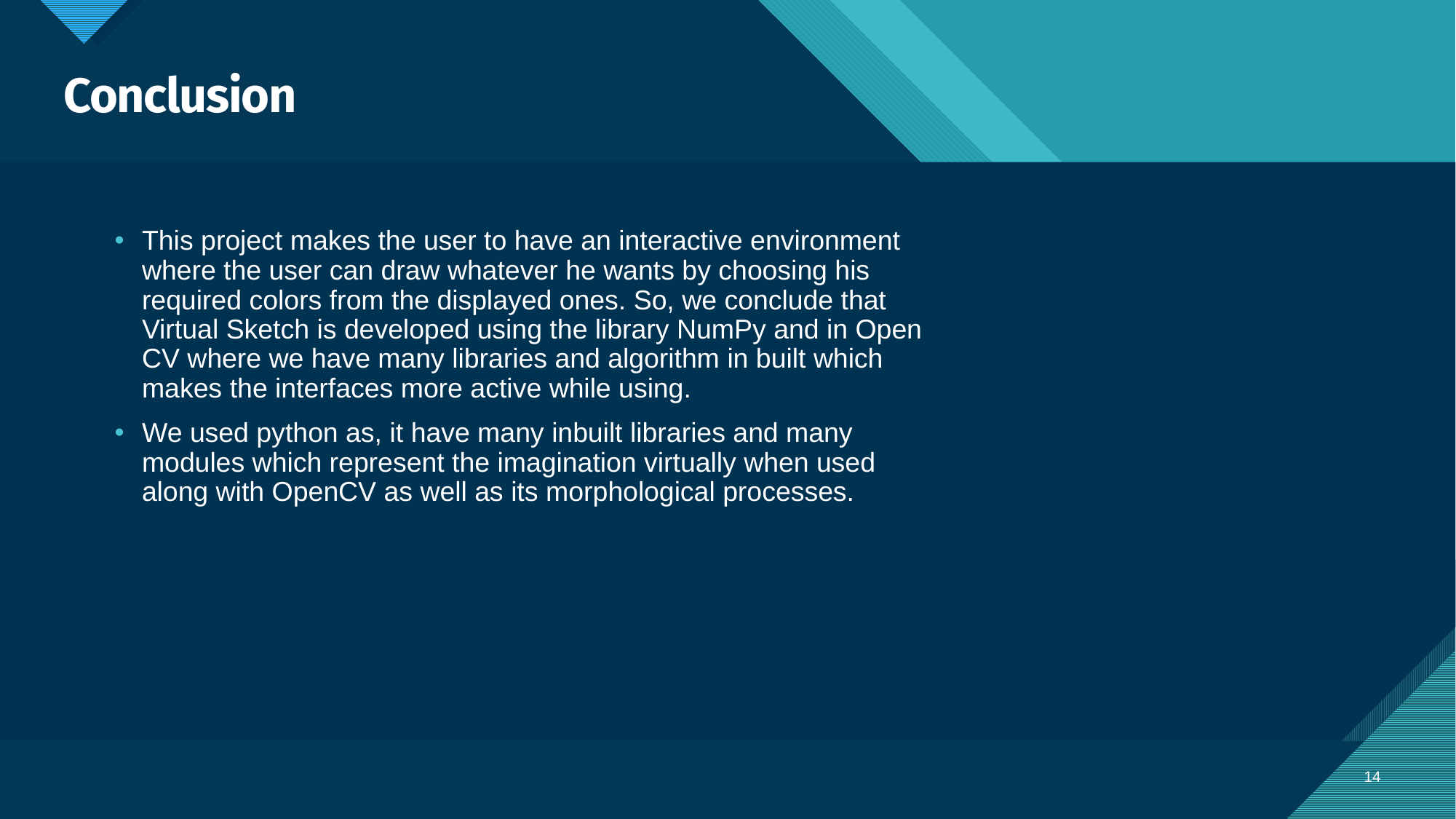

# Conclusion

This project makes the user to have an interactive environment where the user can draw whatever he wants by choosing his required colors from the displayed ones. So, we conclude that Virtual Sketch is developed using the library NumPy and in Open CV where we have many libraries and algorithm in built which makes the interfaces more active while using.
We used python as, it have many inbuilt libraries and many modules which represent the imagination virtually when used along with OpenCV as well as its morphological processes.
14